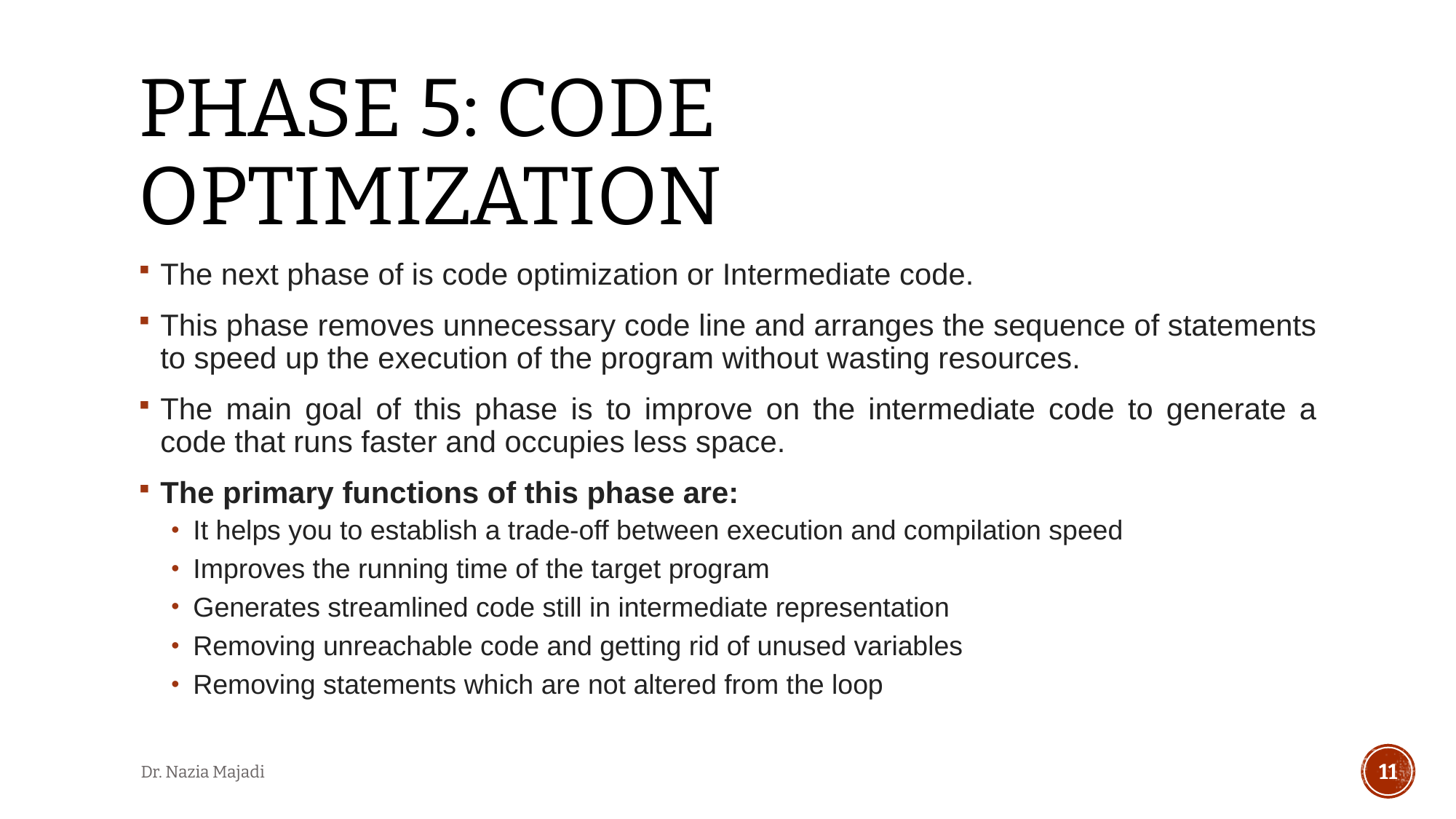

# Phase 5: code optimization
The next phase of is code optimization or Intermediate code.
This phase removes unnecessary code line and arranges the sequence of statements to speed up the execution of the program without wasting resources.
The main goal of this phase is to improve on the intermediate code to generate a code that runs faster and occupies less space.
The primary functions of this phase are:
It helps you to establish a trade-off between execution and compilation speed
Improves the running time of the target program
Generates streamlined code still in intermediate representation
Removing unreachable code and getting rid of unused variables
Removing statements which are not altered from the loop

Dr. Nazia Majadi
11